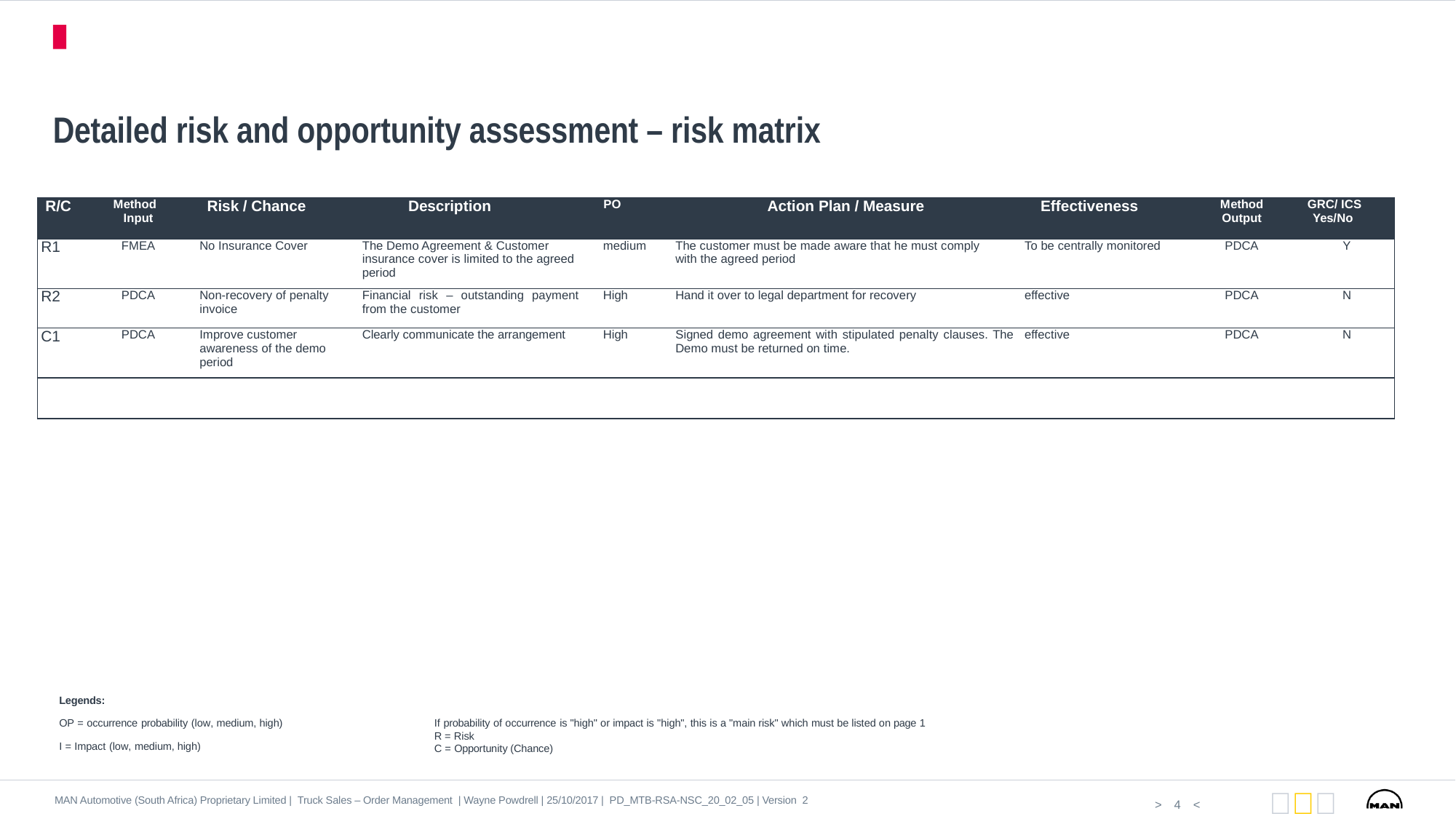

Process Cockpit
# Detailed risk and opportunity assessment – risk matrix
| R/C | Method Input | Risk / Chance | Description | PO | Action Plan / Measure | Effectiveness | Method Output | GRC/ ICS Yes/No |
| --- | --- | --- | --- | --- | --- | --- | --- | --- |
| R1 | FMEA | No Insurance Cover | The Demo Agreement & Customer insurance cover is limited to the agreed period | medium | The customer must be made aware that he must comply with the agreed period | To be centrally monitored | PDCA | Y |
| R2 | PDCA | Non-recovery of penalty invoice | Financial risk – outstanding payment from the customer | High | Hand it over to legal department for recovery | effective | PDCA | N |
| C1 | PDCA | Improve customer awareness of the demo period | Clearly communicate the arrangement | High | Signed demo agreement with stipulated penalty clauses. The Demo must be returned on time. | effective | PDCA | N |
|  |  |  |  |  |  |  |  |  |
Legends:
OP = occurrence probability (low, medium, high)
If probability of occurrence is "high" or impact is "high", this is a "main risk" which must be listed on page 1 R = Risk
C = Opportunity (Chance)
I = Impact (low, medium, high)
MAN Automotive (South Africa) Proprietary Limited |  Truck Sales – Order Management  | Wayne Powdrell | 25/10/2017 |  PD_MTB-RSA-NSC_20_02_05 | Version  2
4